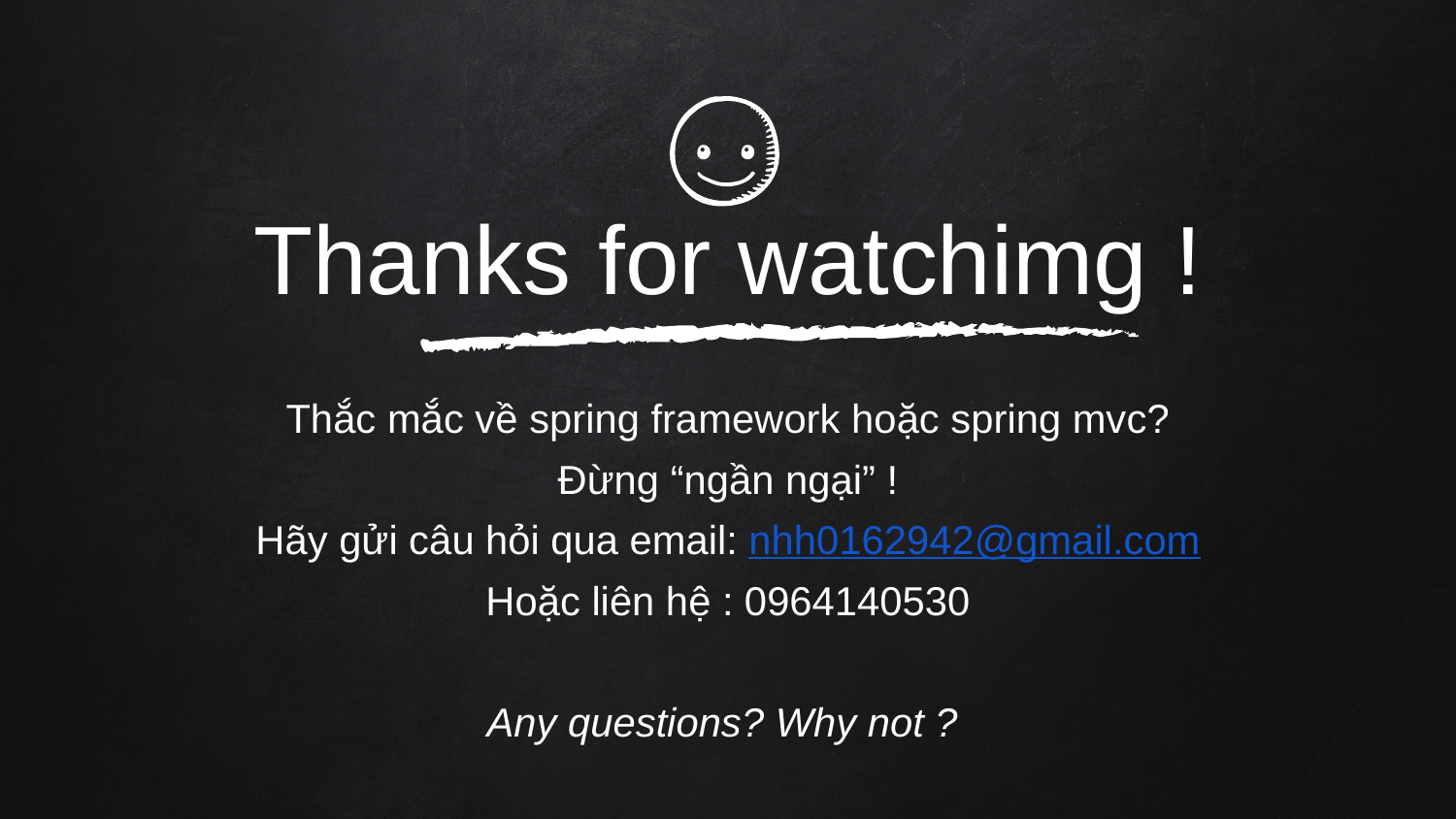

Thanks for watchimg !

Thắc mắc về spring framework hoặc spring mvc?
Đừng “ngần ngại” !
Hãy gửi câu hỏi qua email: nhh0162942@gmail.com
Hoặc liên hệ : 0964140530

Any questions? Why not ?